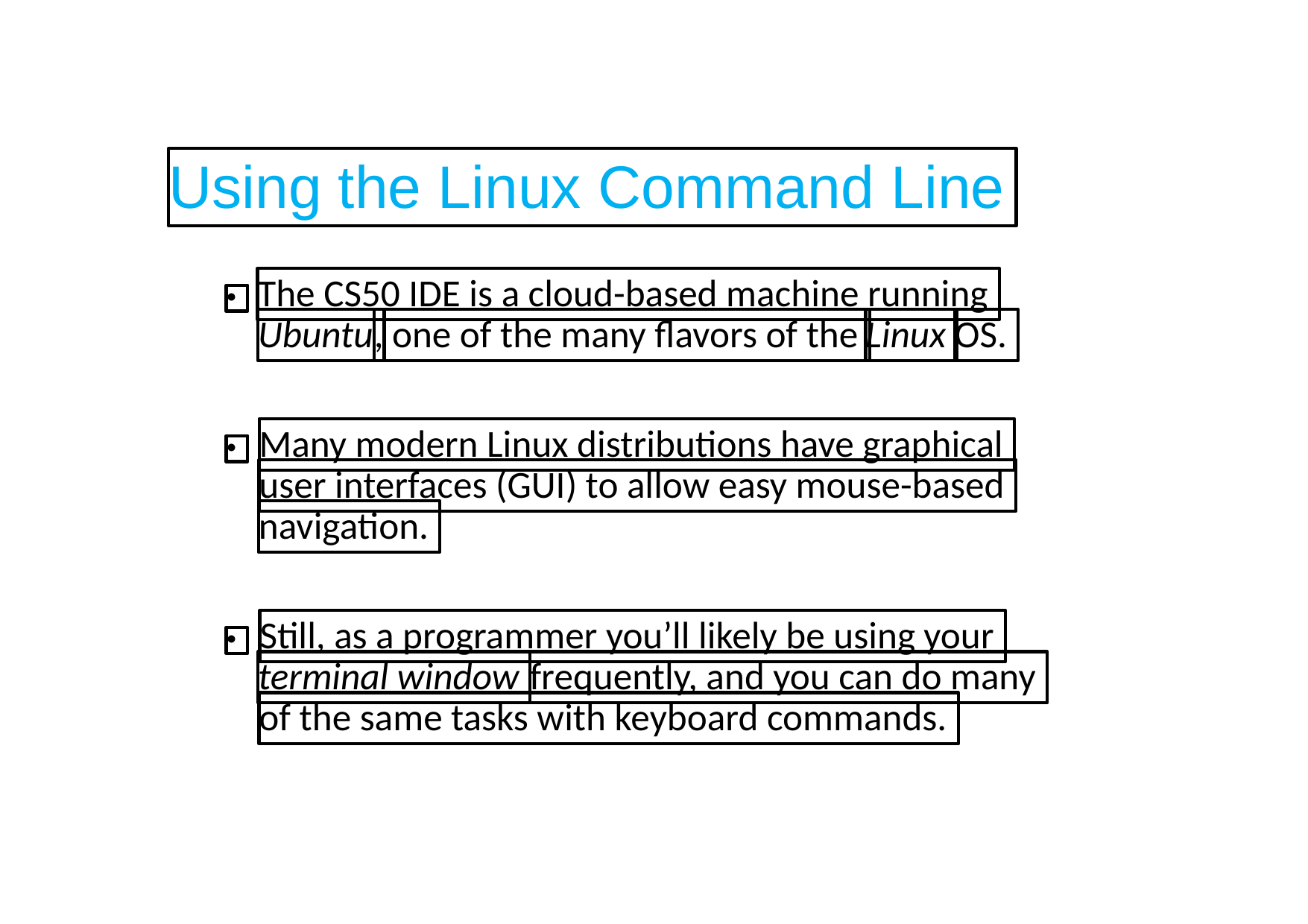

Using the Linux Command Line
The CS50 IDE is a cloud-based machine running
●
Ubuntu
, one of the many flavors of the
Linux
OS.
Many modern Linux distributions have graphical
●
user interfaces (GUI) to allow easy mouse-based
navigation.
Still, as a programmer you’ll likely be using your
●
terminal window
frequently, and you can do many
of the same tasks with keyboard commands.